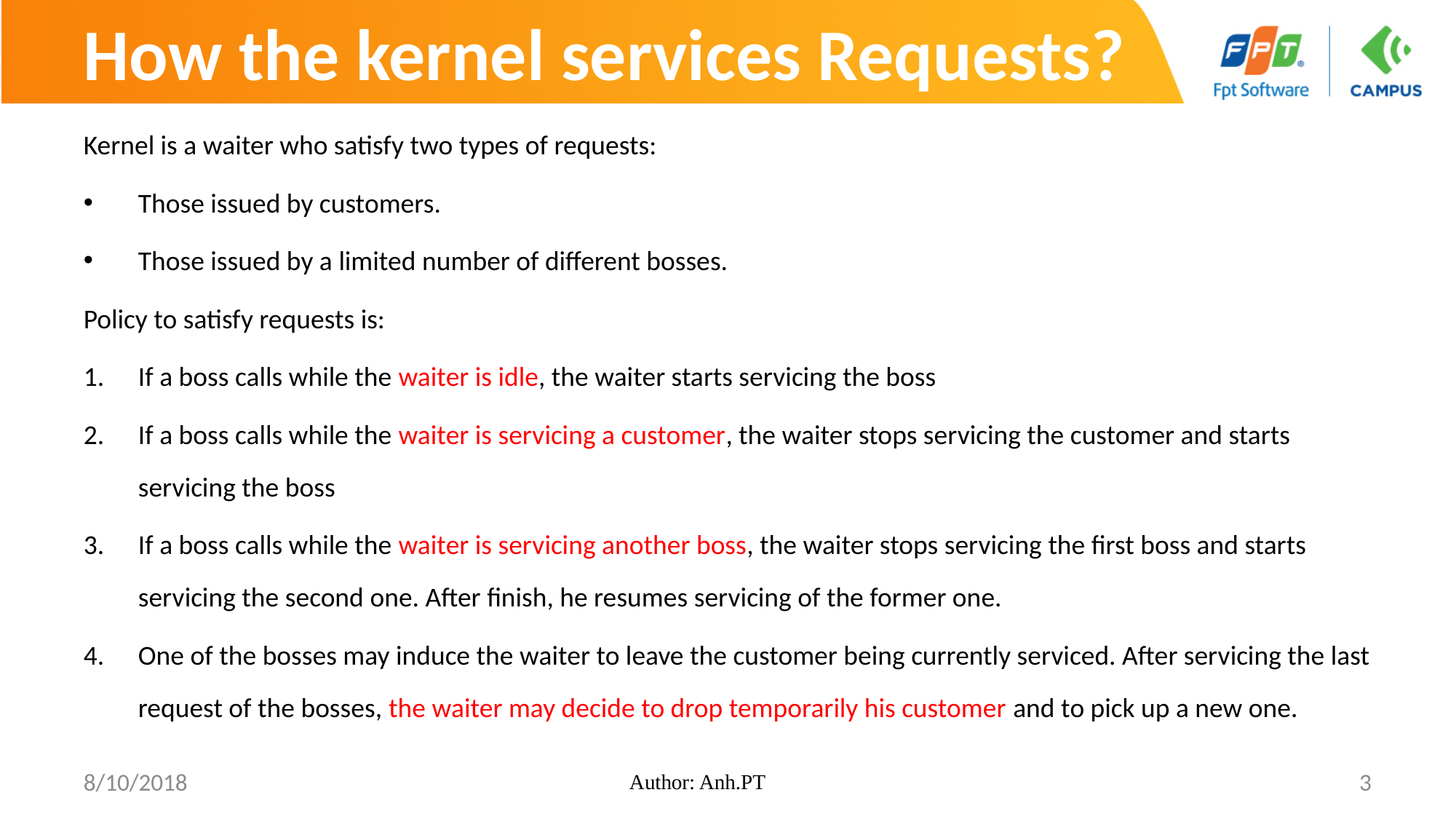

# How the kernel services Requests?
Kernel is a waiter who satisfy two types of requests:
Those issued by customers.
Those issued by a limited number of different bosses.
Policy to satisfy requests is:
If a boss calls while the waiter is idle, the waiter starts servicing the boss
If a boss calls while the waiter is servicing a customer, the waiter stops servicing the customer and starts servicing the boss
If a boss calls while the waiter is servicing another boss, the waiter stops servicing the first boss and starts servicing the second one. After finish, he resumes servicing of the former one.
One of the bosses may induce the waiter to leave the customer being currently serviced. After servicing the last request of the bosses, the waiter may decide to drop temporarily his customer and to pick up a new one.
8/10/2018
Author: Anh.PT
3